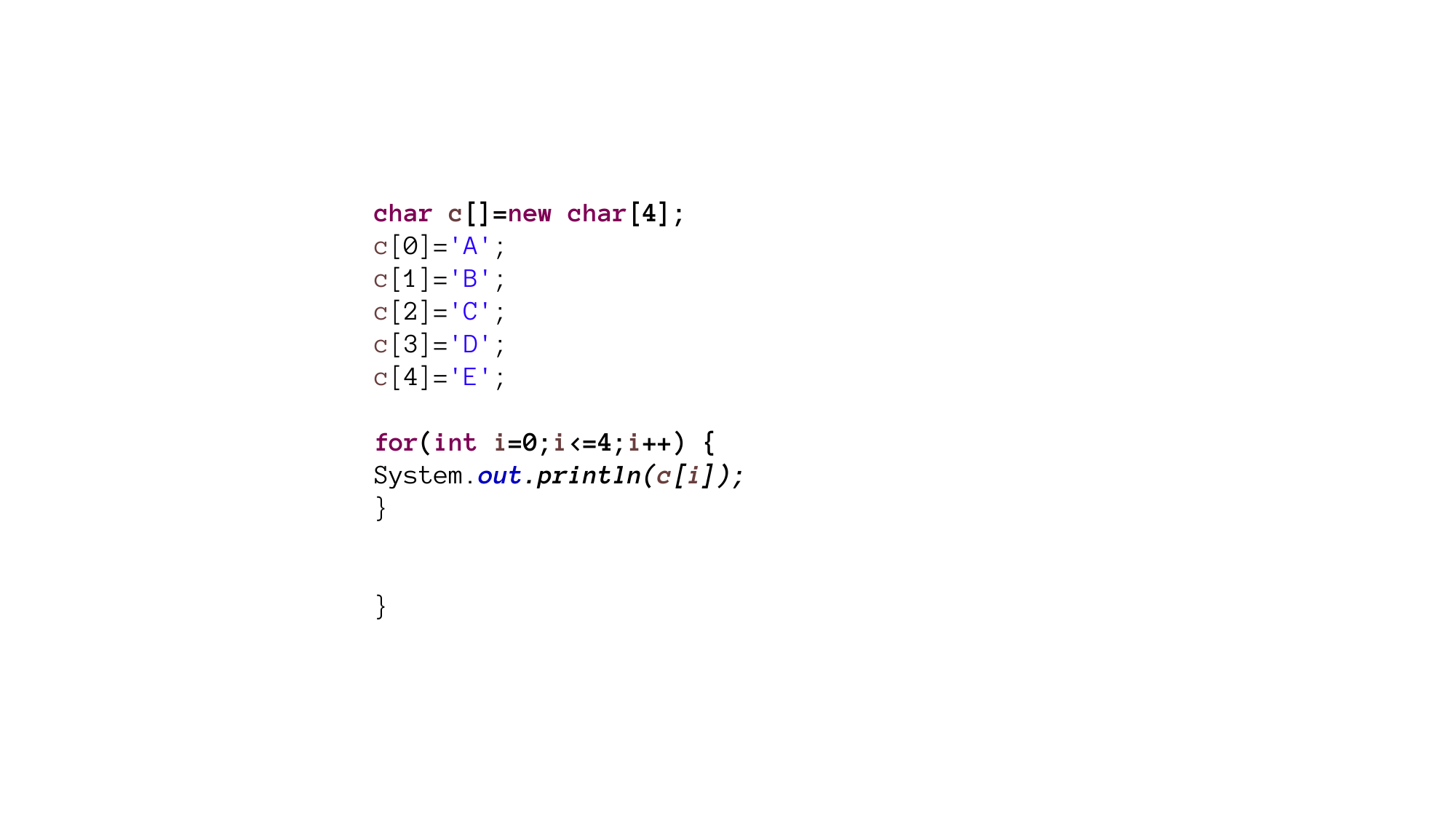

#
char c[]=new char[4];
c[0]='A';
c[1]='B';
c[2]='C';
c[3]='D';
c[4]='E';

for(int i=0;i<=4;i++) {
System.out.println(c[i]);
}

}